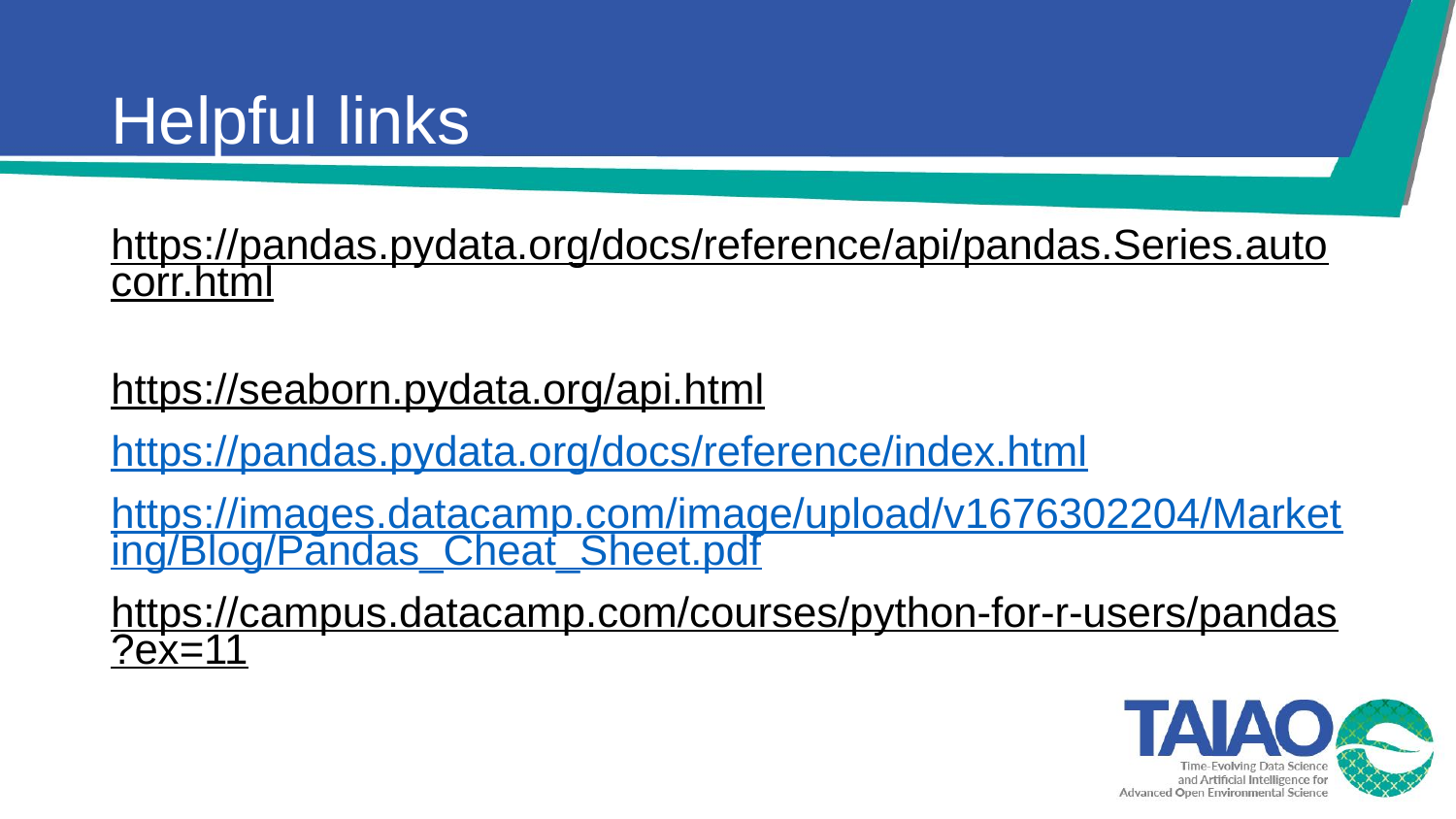

# Helpful links
https://pandas.pydata.org/docs/reference/api/pandas.Series.autocorr.html
https://seaborn.pydata.org/api.html
https://pandas.pydata.org/docs/reference/index.html
https://images.datacamp.com/image/upload/v1676302204/Marketing/Blog/Pandas_Cheat_Sheet.pdf
https://campus.datacamp.com/courses/python-for-r-users/pandas?ex=11